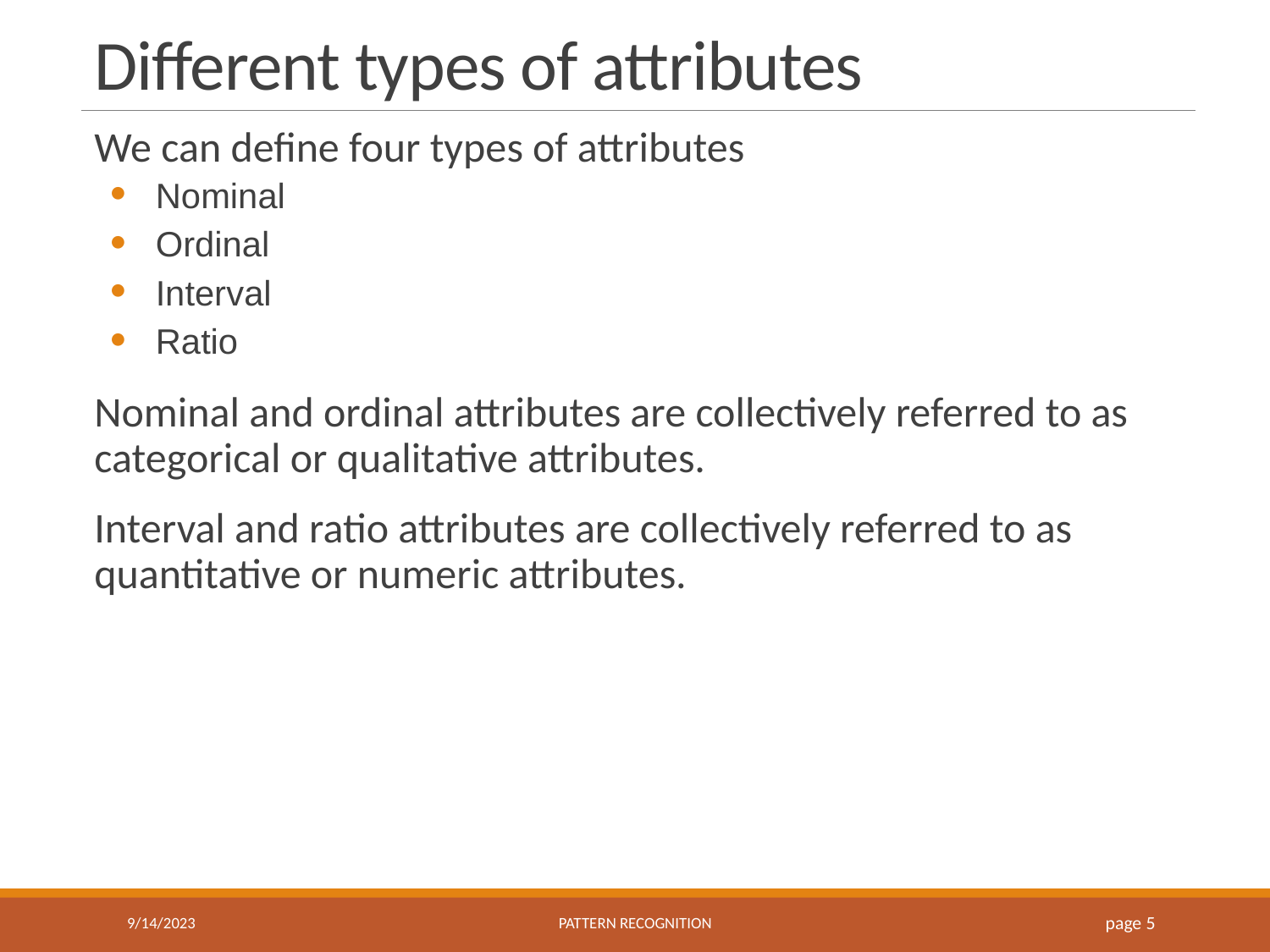

# Different types of attributes
We can define four types of attributes
Nominal
Ordinal
Interval
Ratio
Nominal and ordinal attributes are collectively referred to as categorical or qualitative attributes.
Interval and ratio attributes are collectively referred to as quantitative or numeric attributes.
9/14/2023
Pattern recognition
page 5